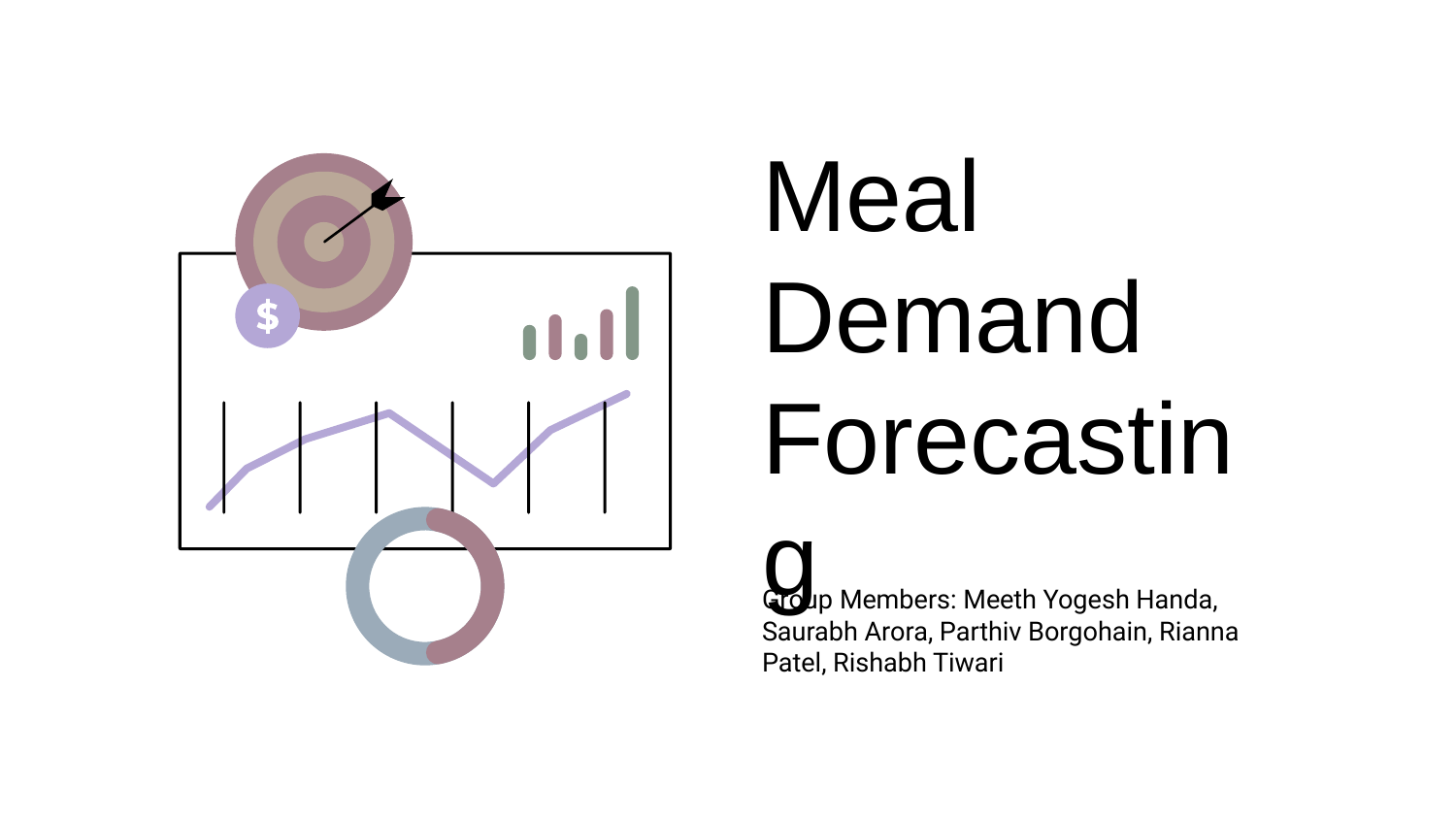

# Meal Demand Forecasting
Group Members: Meeth Yogesh Handa, Saurabh Arora, Parthiv Borgohain, Rianna Patel, Rishabh Tiwari